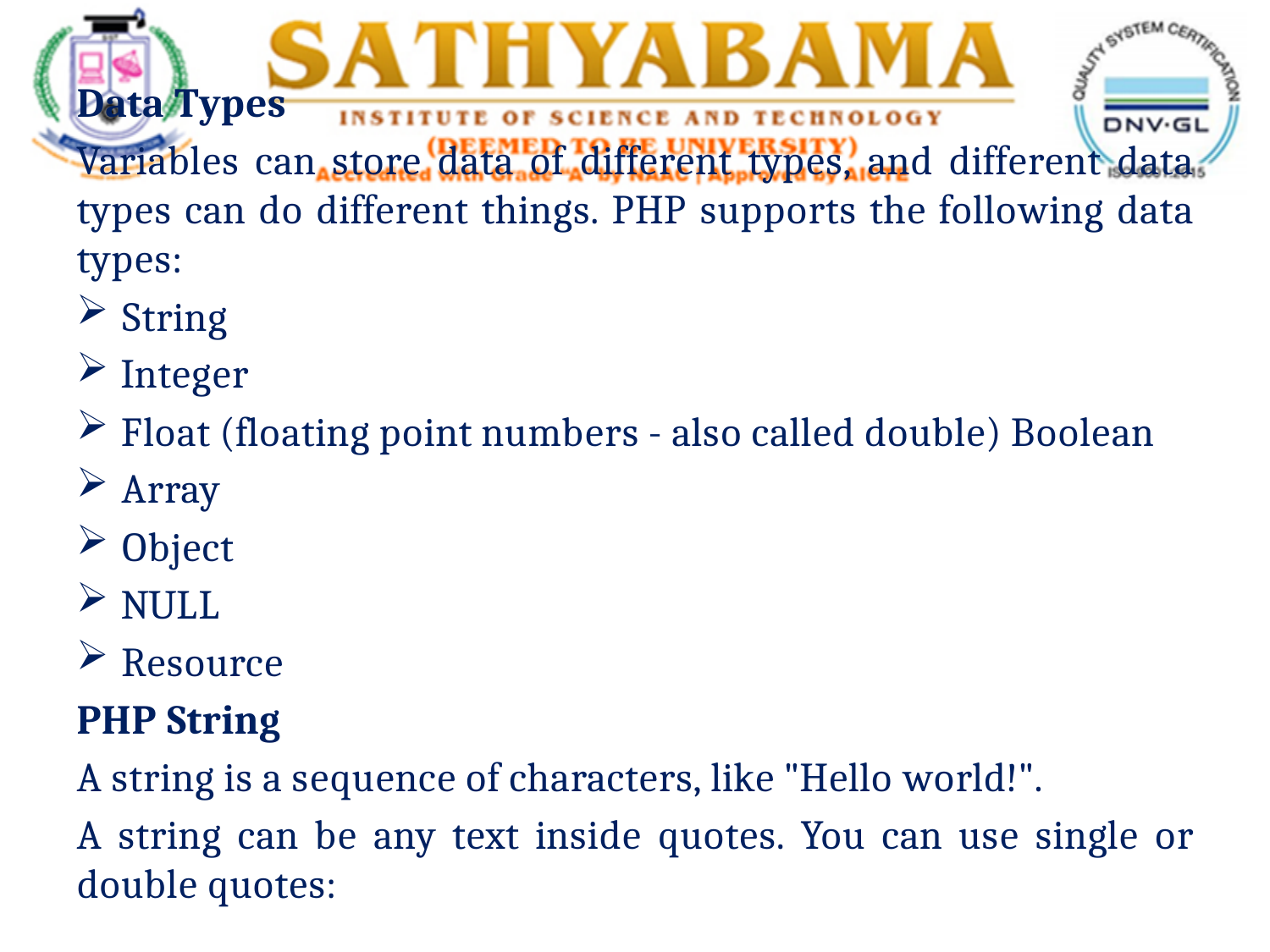

Data Types
Variables can store data of different types, and different data types can do different things. PHP supports the following data types:
String
Integer
Float (floating point numbers - also called double) Boolean
Array
Object
NULL
Resource
PHP String
A string is a sequence of characters, like "Hello world!".
A string can be any text inside quotes. You can use single or double quotes: